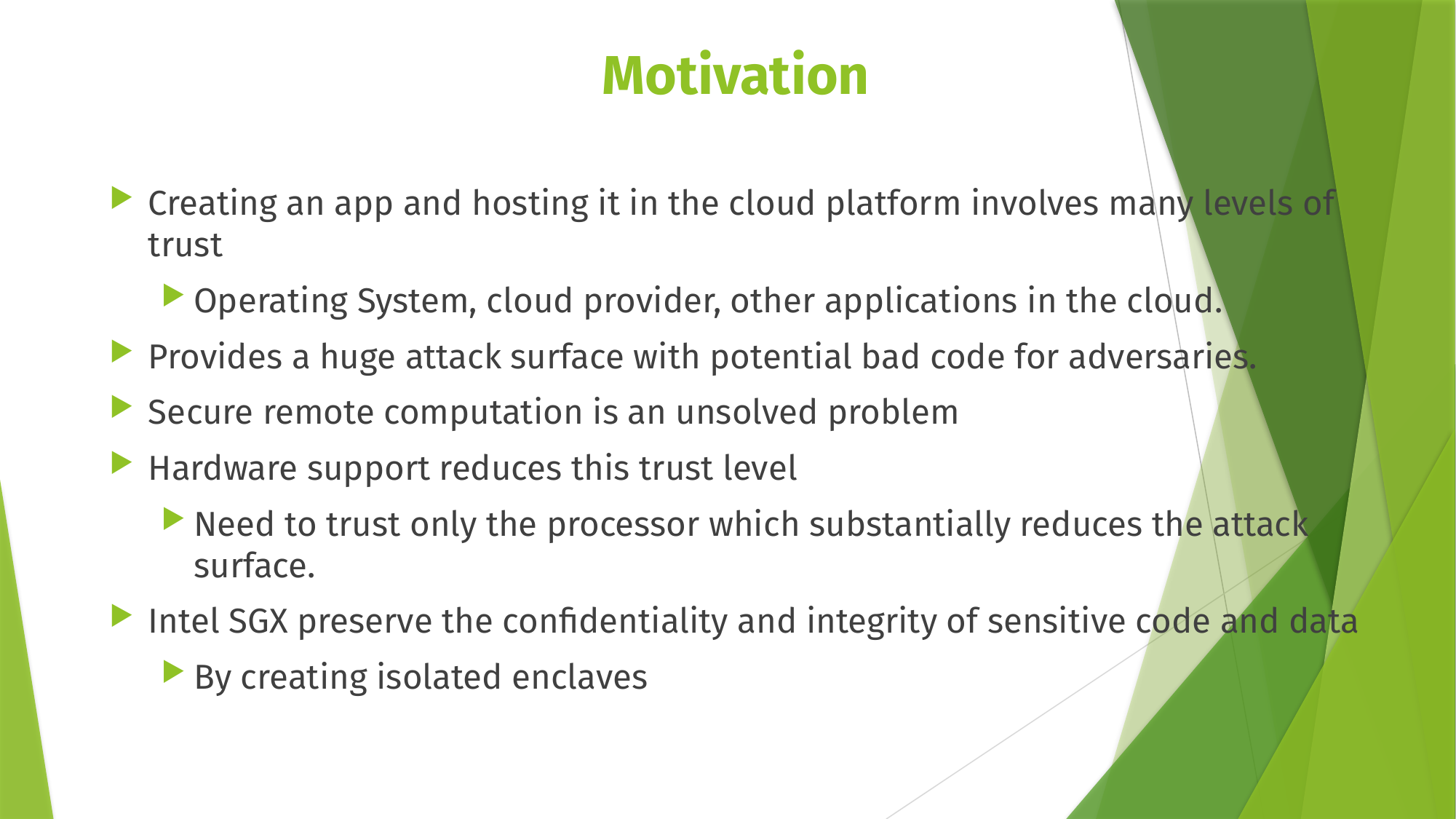

# Motivation
Creating an app and hosting it in the cloud platform involves many levels of trust
Operating System, cloud provider, other applications in the cloud.
Provides a huge attack surface with potential bad code for adversaries.
Secure remote computation is an unsolved problem
Hardware support reduces this trust level
Need to trust only the processor which substantially reduces the attack surface.
Intel SGX preserve the confidentiality and integrity of sensitive code and data
By creating isolated enclaves